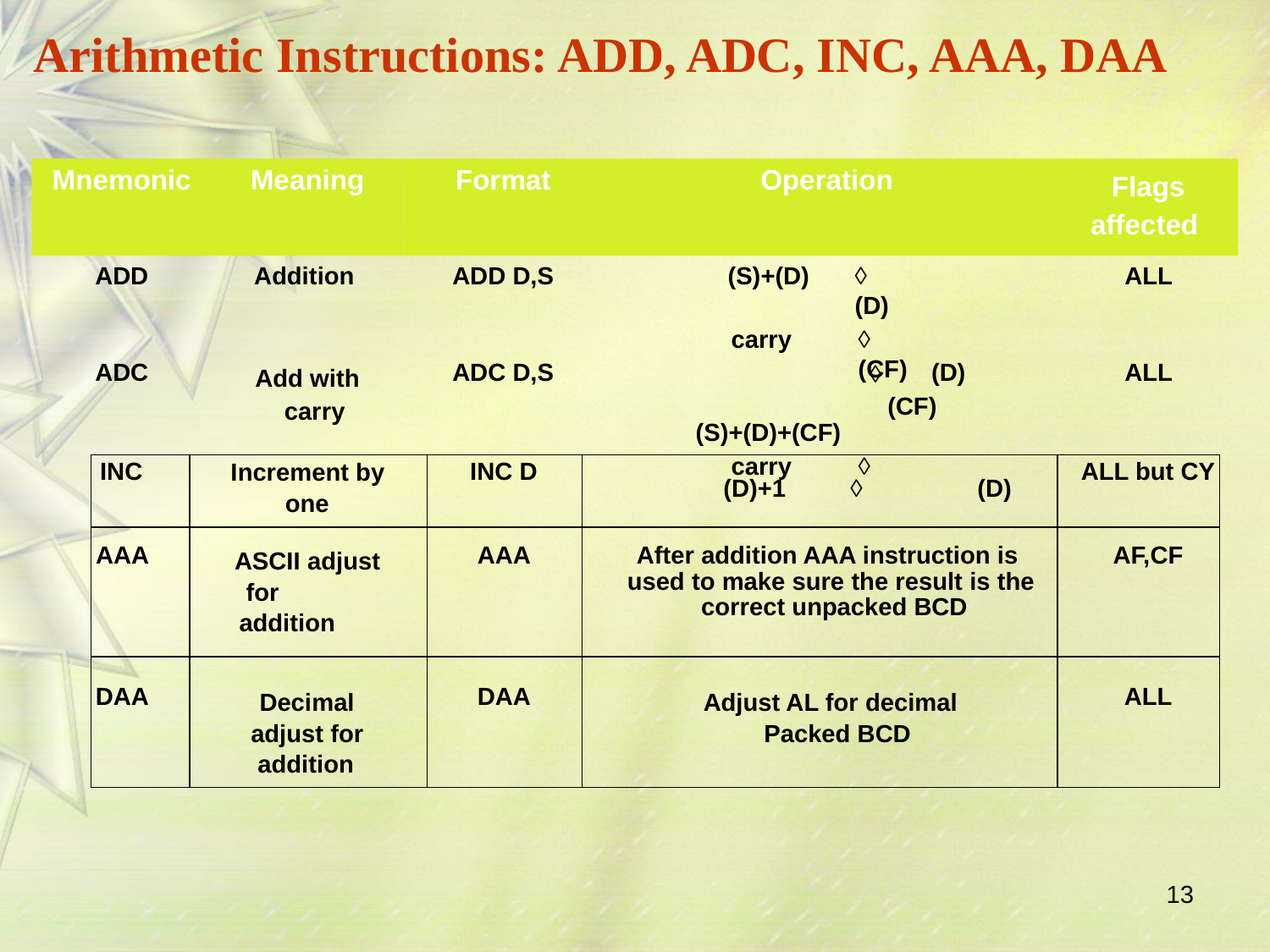

# Arithmetic Instructions: ADD, ADC, INC, AAA, DAA

Mnemonic
Meaning
Format
Operation
Flags  affected
(S)+(D)	◊	(D)
carry	◊	(CF)

(S)+(D)+(CF)
carry	◊
ADD
Addition
ADD D,S
ALL
ADC
Add with  carry
ADC D,S
(D)
ALL
(CF)
| INC | Increment by one | INC D | (D)+1 ◊ (D) | ALL but CY |
| --- | --- | --- | --- | --- |
| AAA | ASCII adjust for addition | AAA | After addition AAA instruction is used to make sure the result is the correct unpacked BCD | AF,CF |
| DAA | Decimal adjust for addition | DAA | Adjust AL for decimal Packed BCD | ALL |
13